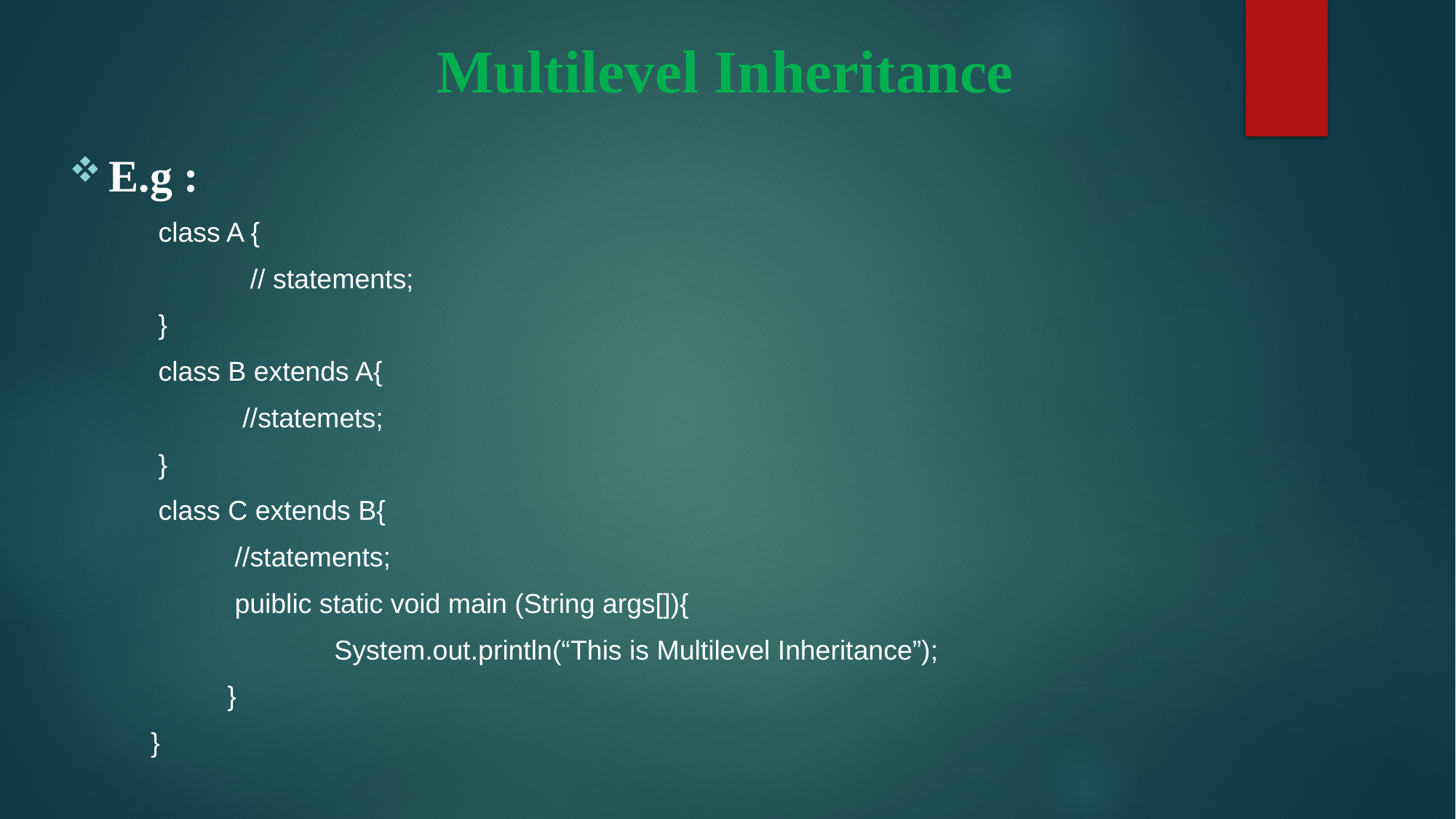

# Multilevel Inheritance
E.g :
           class A {
                       // statements;
           }
           class B extends A{
                      //statemets;
           }
           class C extends B{
                     //statements;
                     puiblic static void main (String args[]){
                                  System.out.println(“This is Multilevel Inheritance”);
                    }
          }